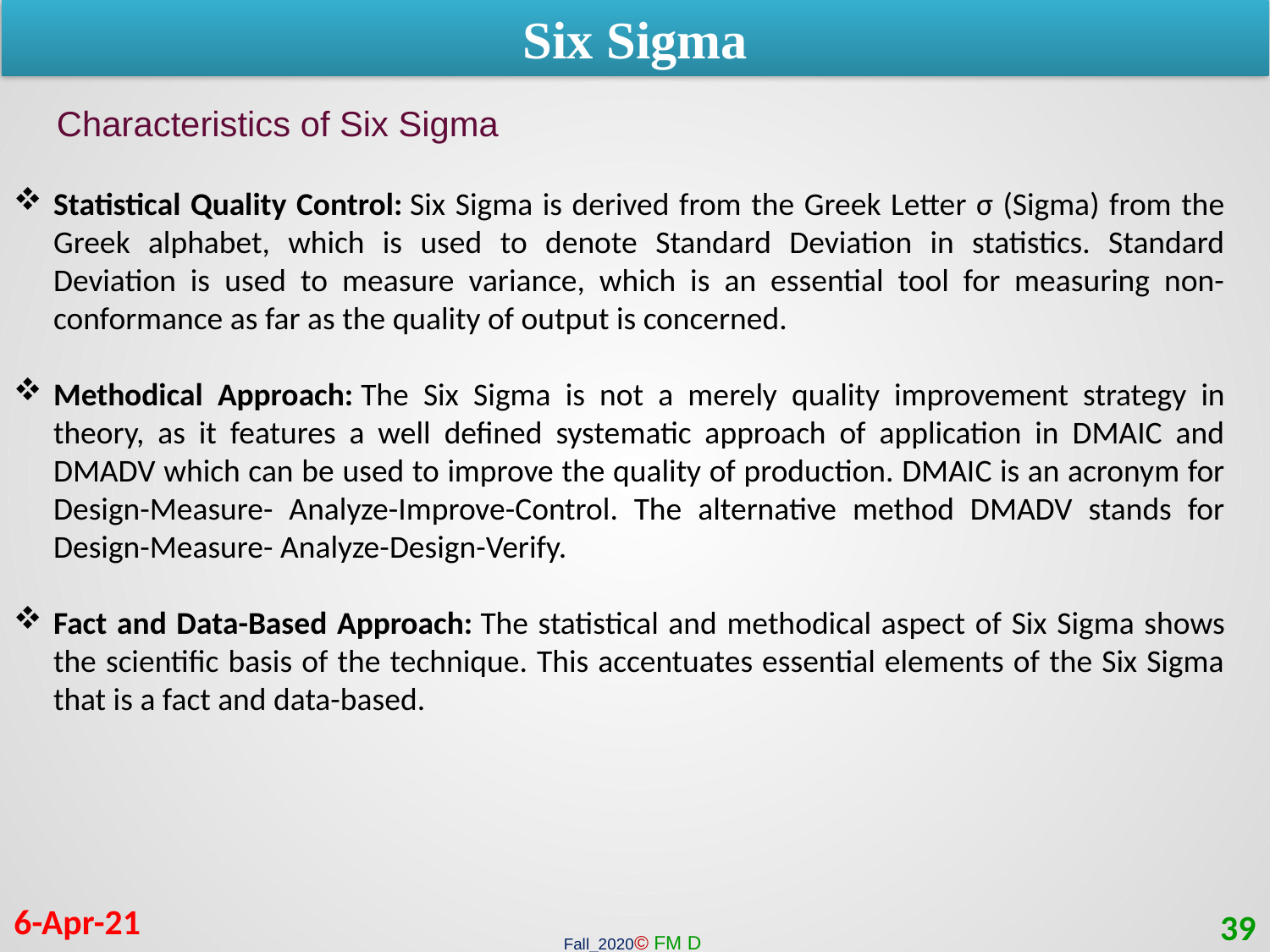

Six Sigma
Characteristics of Six Sigma

Statistical Quality Control: Six Sigma is derived from the Greek Letter σ (Sigma) from the Greek alphabet, which is used to denote Standard Deviation in statistics. Standard Deviation is used to measure variance, which is an essential tool for measuring non-conformance as far as the quality of output is concerned.

Methodical Approach: The Six Sigma is not a merely quality improvement strategy in theory, as it features a well defined systematic approach of application in DMAIC and DMADV which can be used to improve the quality of production. DMAIC is an acronym for Design-Measure- Analyze-Improve-Control. The alternative method DMADV stands for Design-Measure- Analyze-Design-Verify.

Fact and Data-Based Approach: The statistical and methodical aspect of Six Sigma shows the scientific basis of the technique. This accentuates essential elements of the Six Sigma that is a fact and data-based.
6-Apr-21
39